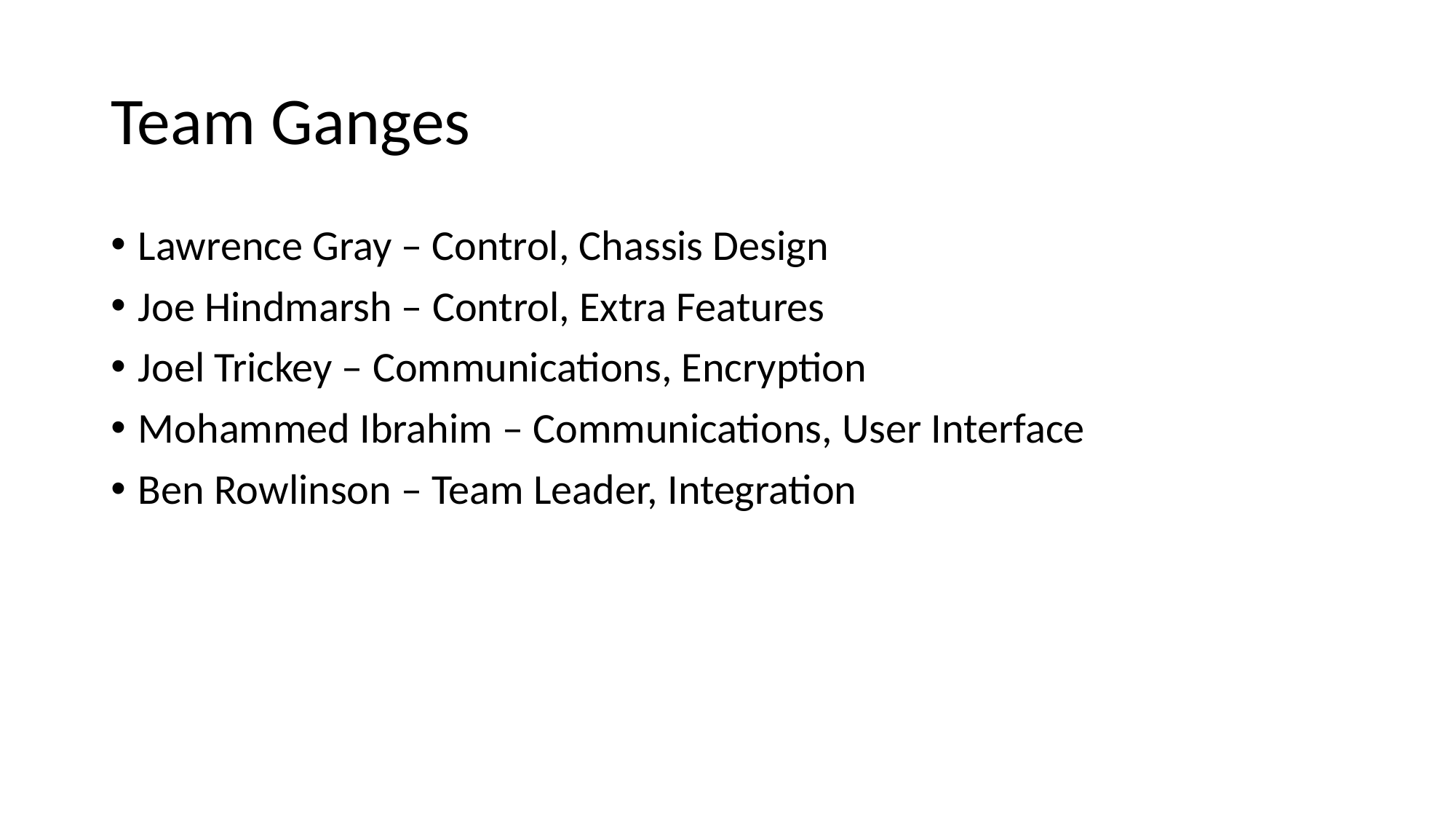

# Team Ganges
Lawrence Gray – Control, Chassis Design
Joe Hindmarsh – Control, Extra Features
Joel Trickey – Communications, Encryption
Mohammed Ibrahim – Communications, User Interface
Ben Rowlinson – Team Leader, Integration